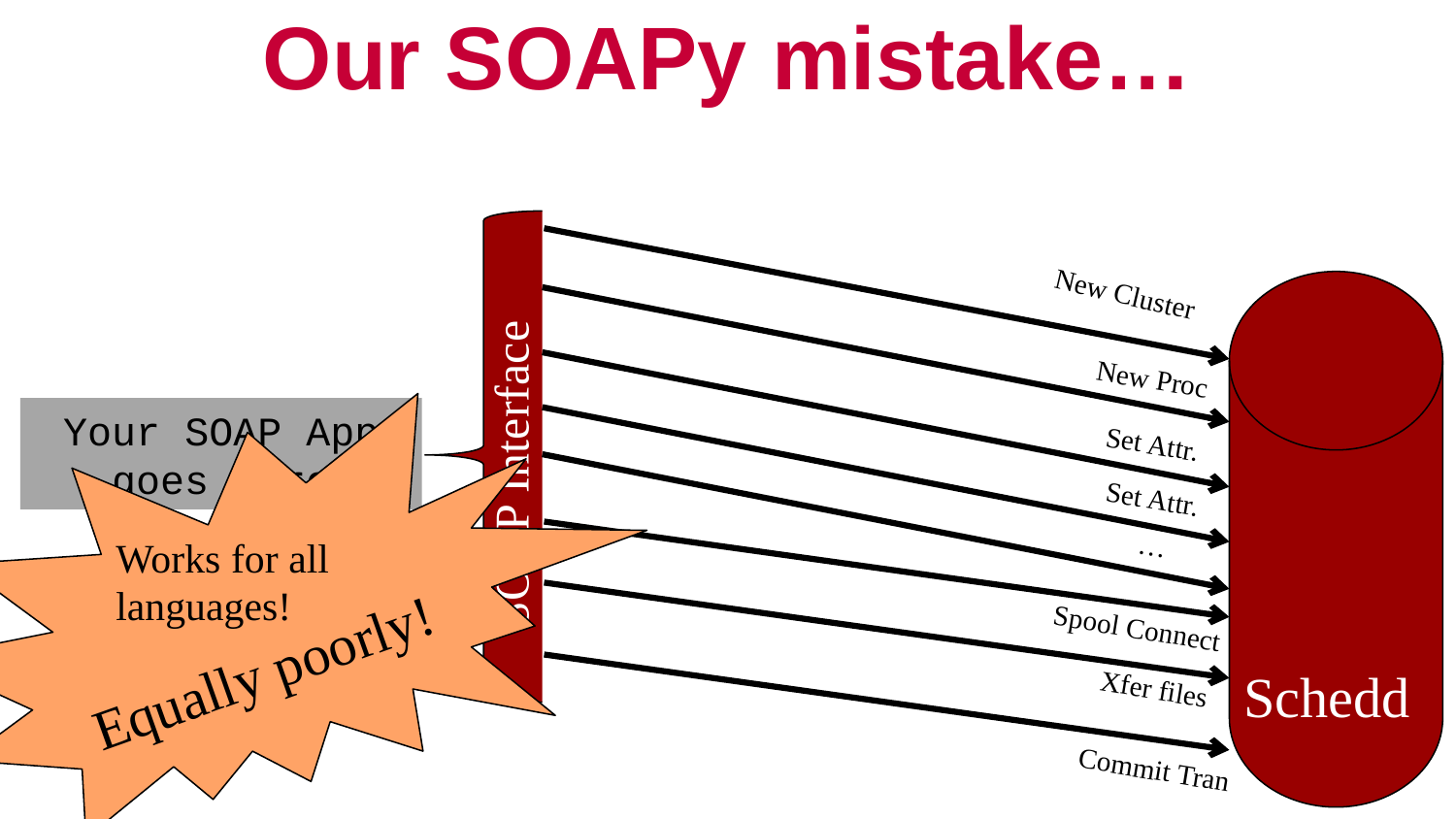

# Our SOAPy mistake…

New Cluster

Schedd
New Proc
SOAP Interface
Works for all languages!
Your SOAP App
goes here
Set Attr.
Set Attr.
…
Spool Connect
Equally poorly!
Xfer files
Commit Tran